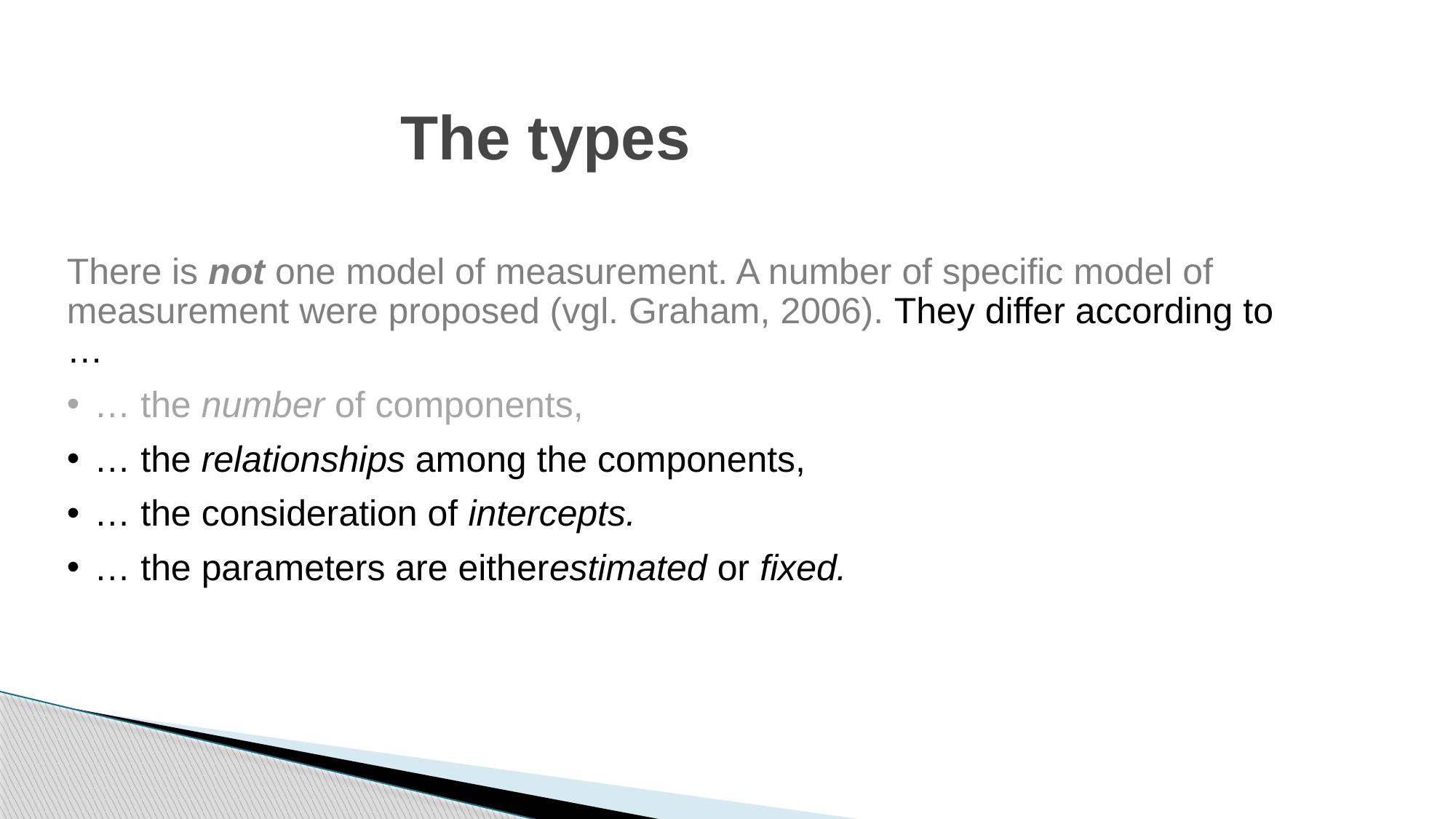

# The types
There is not one model of measurement. A number of specific model of measurement were proposed (vgl. Graham, 2006). They differ according to …
… the number of components,
… the relationships among the components,
… the consideration of intercepts.
… the parameters are eitherestimated or fixed.